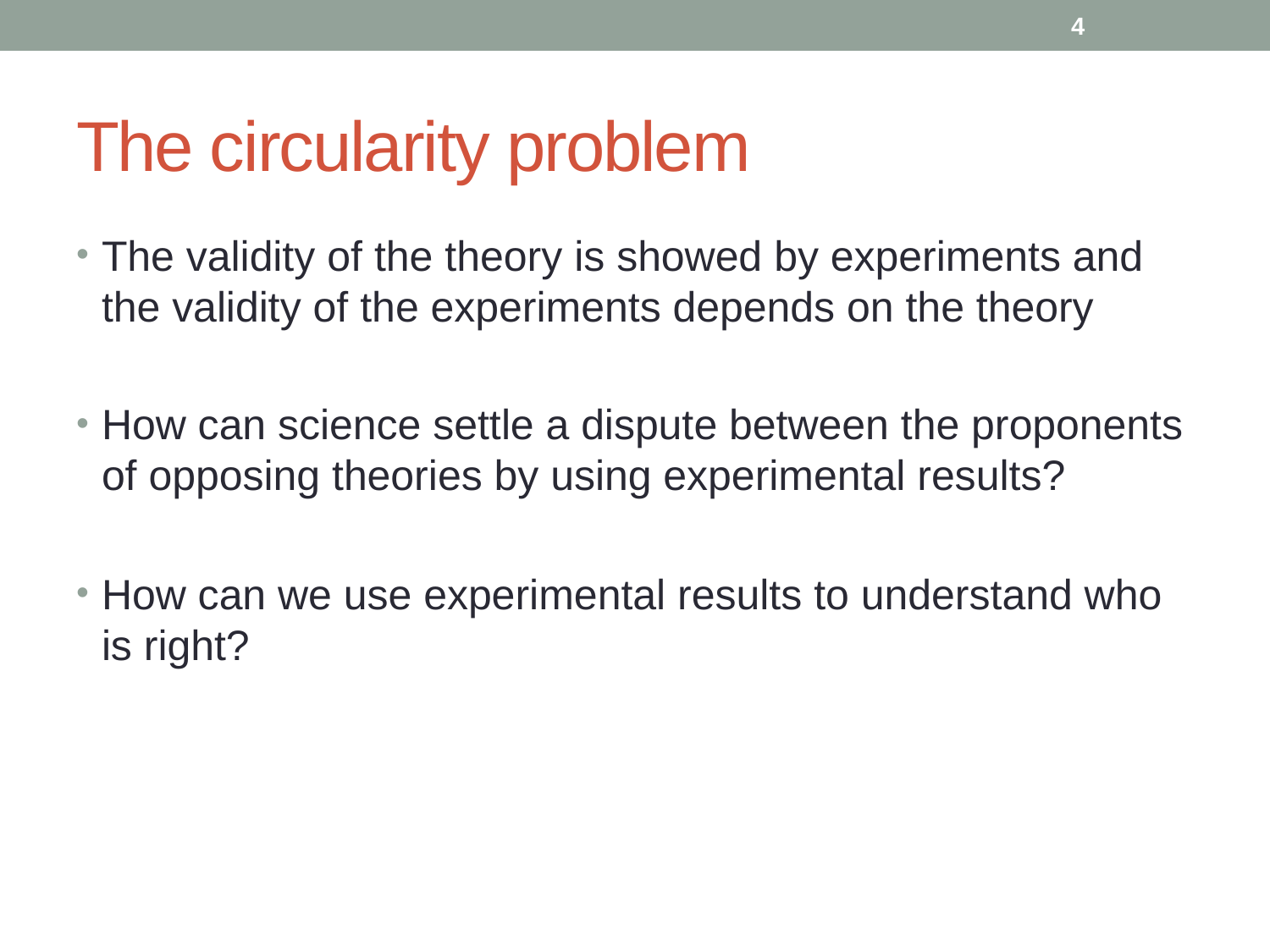

4
# The circularity problem
The validity of the theory is showed by experiments and the validity of the experiments depends on the theory

How can science settle a dispute between the proponents of opposing theories by using experimental results?

How can we use experimental results to understand who is right?